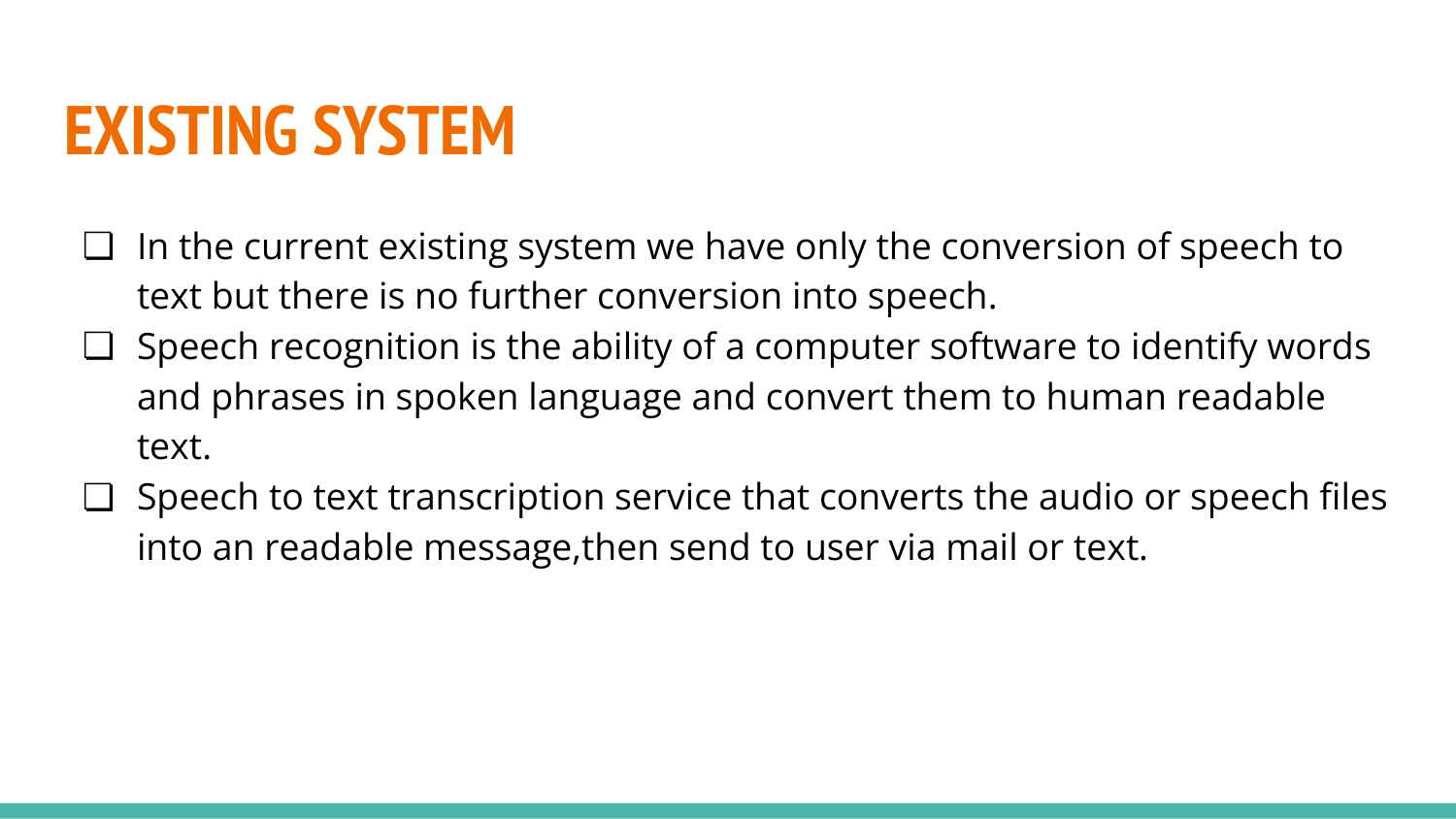

# EXISTING SYSTEM
In the current existing system we have only the conversion of speech to text but there is no further conversion into speech.
Speech recognition is the ability of a computer software to identify words and phrases in spoken language and convert them to human readable text.
Speech to text transcription service that converts the audio or speech files into an readable message,then send to user via mail or text.